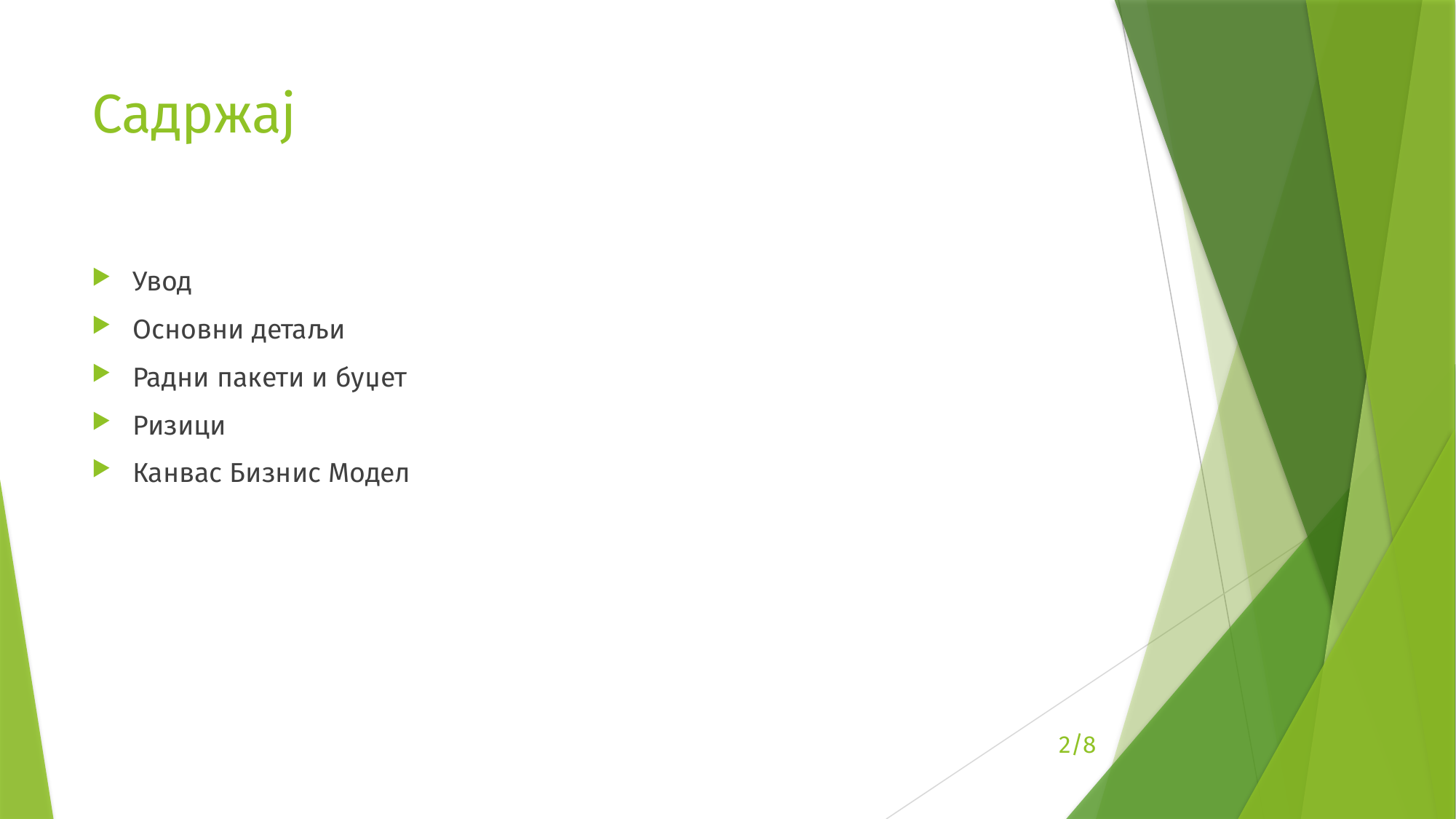

# Садржај
Увод
Основни детаљи
Радни пакети и буџет
Ризици
Канвас Бизнис Модел

2/8